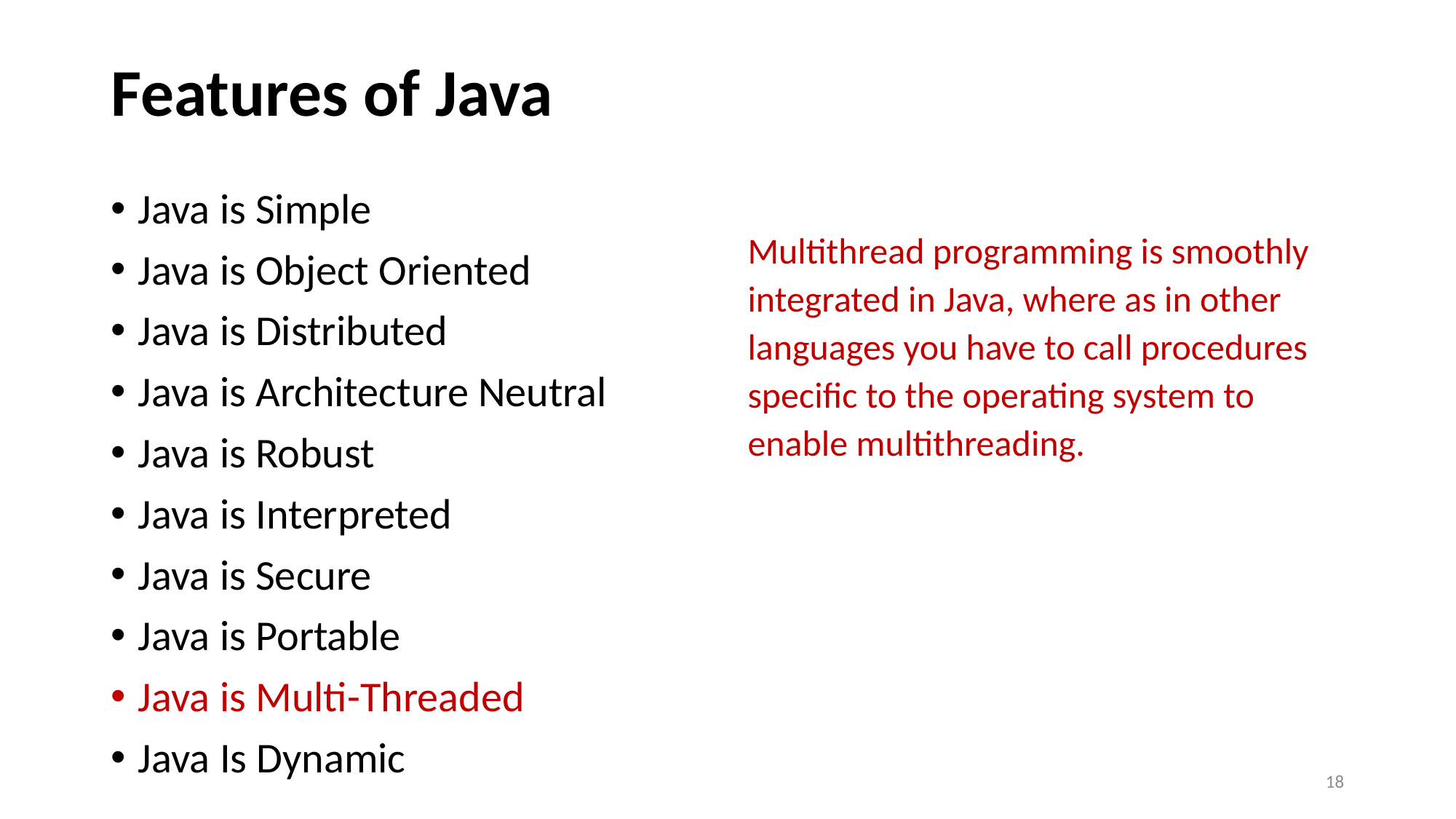

# Features of Java
Java is Simple
Java is Object Oriented
Java is Distributed
Java is Architecture Neutral
Java is Robust
Java is Interpreted
Java is Secure
Java is Portable
Java is Multi-Threaded
Java Is Dynamic

Multithread programming is smoothly integrated in Java, where as in other languages you have to call procedures specific to the operating system to enable multithreading.
18